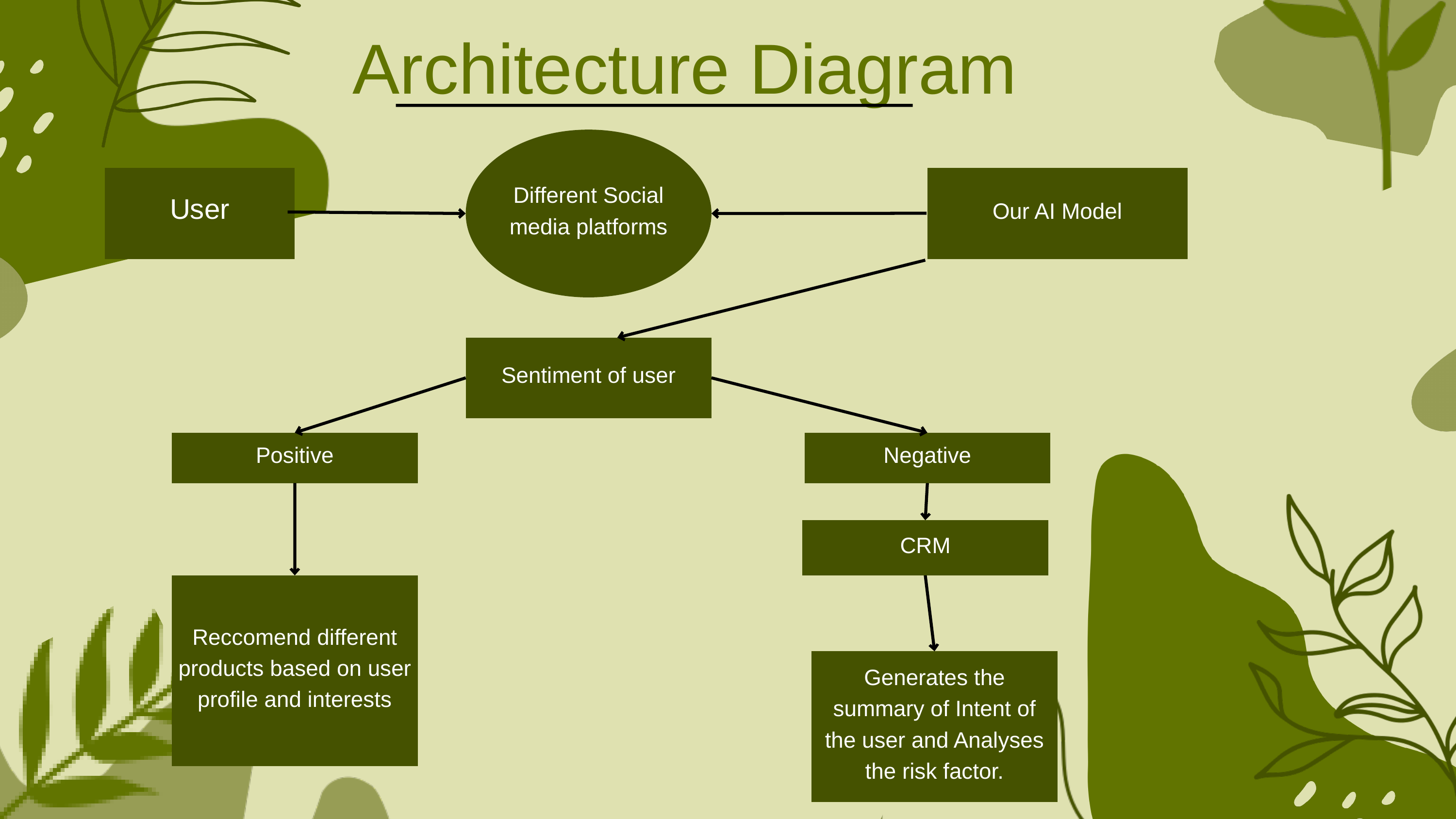

Architecture Diagram

Different Social media platforms

User

Our AI Model

Sentiment of user

Positive

Negative

CRM

Reccomend different products based on user profile and interests

Generates the summary of Intent of the user and Analyses the risk factor.